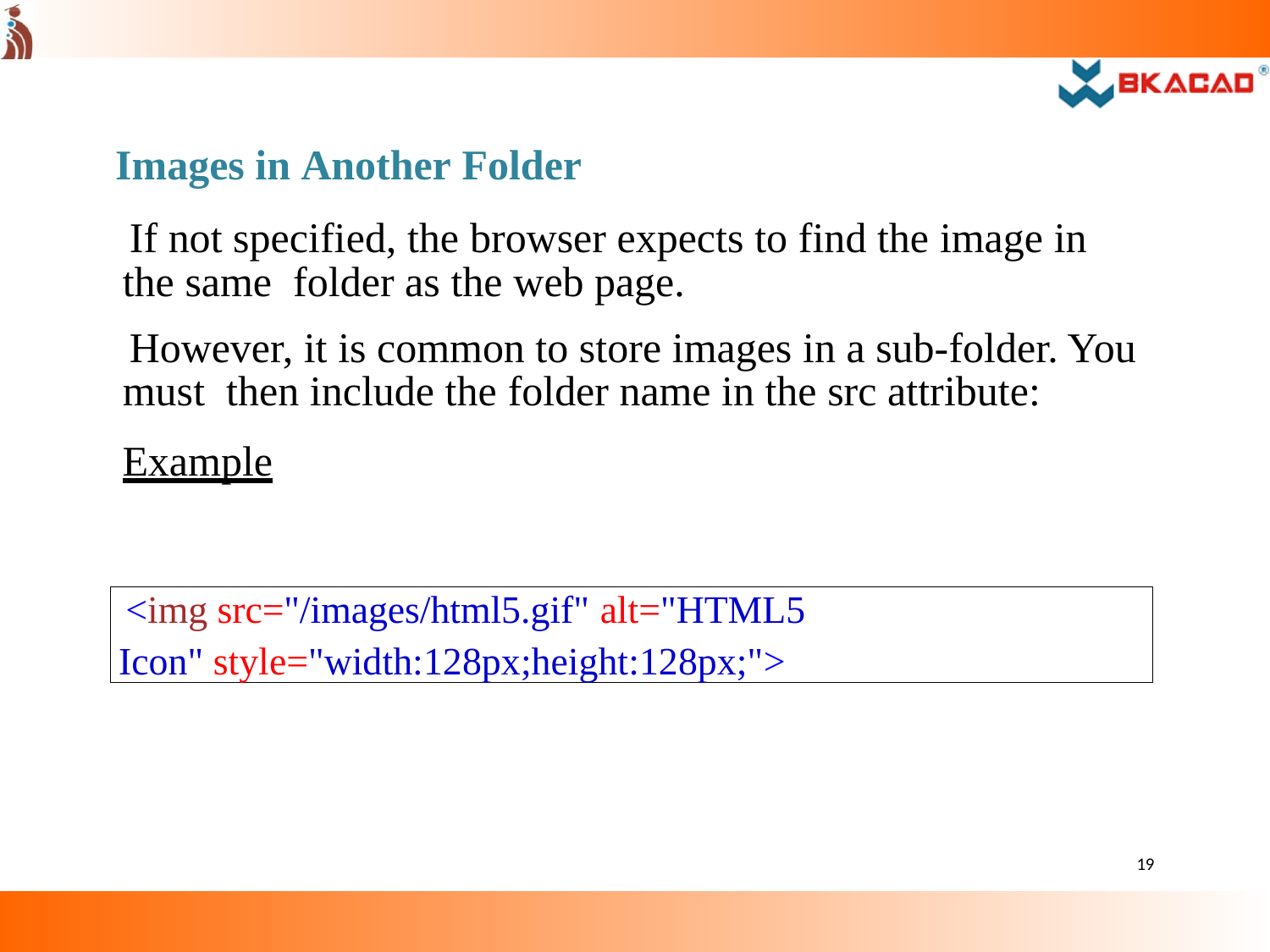

Images in Another Folder
If not specified, the browser expects to find the image in the same  folder as the web page.
However, it is common to store images in a sub-folder. You must  then include the folder name in the src attribute:
Example
<img src="/images/html5.gif" alt="HTML5
Icon" style="width:128px;height:128px;">
19